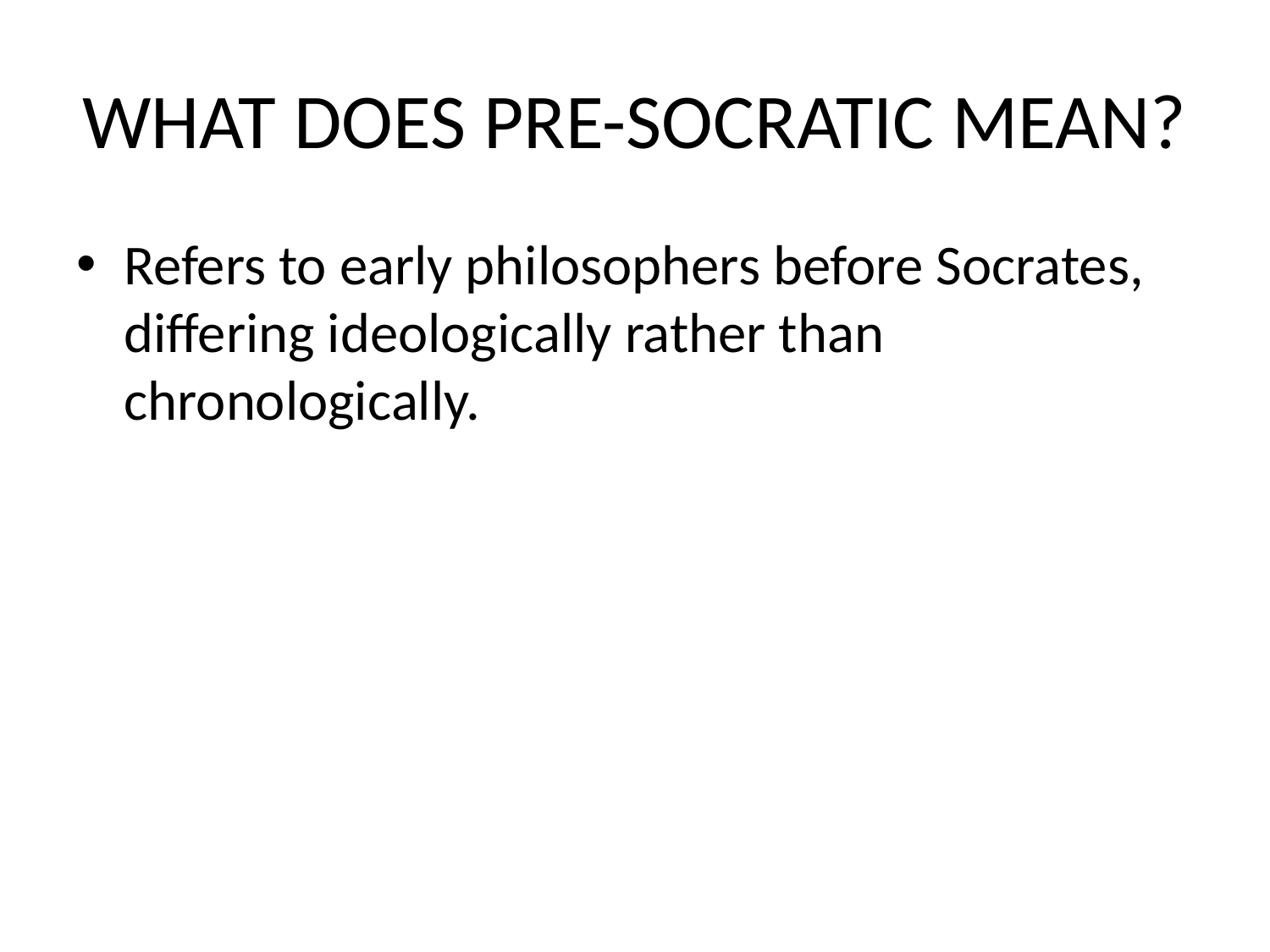

# WHAT DOES PRE-SOCRATIC MEAN?
Refers to early philosophers before Socrates, differing ideologically rather than chronologically.